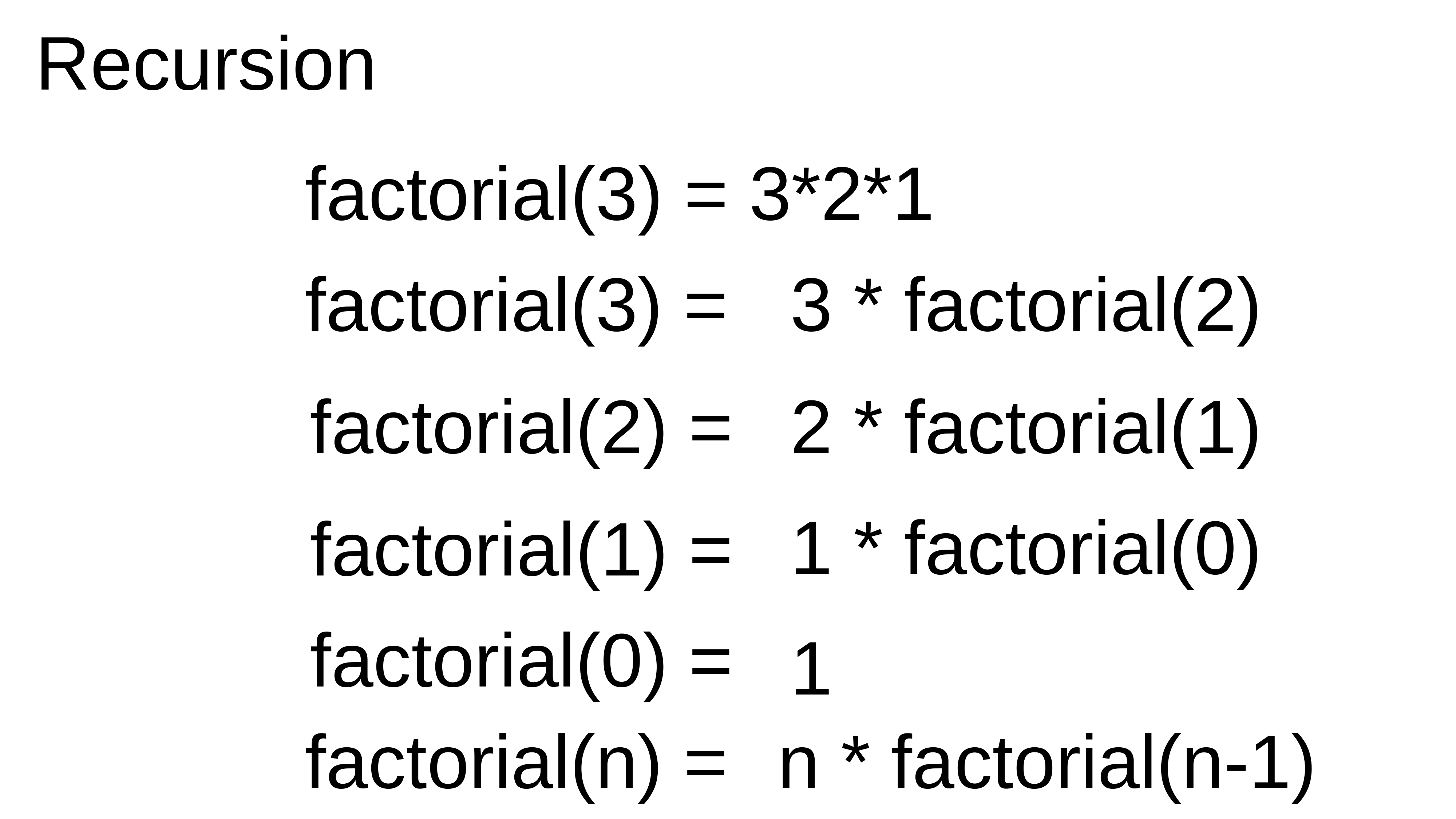

Recursion
factorial(3) = 3*2*1
factorial(3) =
3 * factorial(2)
factorial(2) =
2 * factorial(1)
1 * factorial(0)
factorial(1) =
factorial(0) =
1
factorial(n) =
n * factorial(n-1)